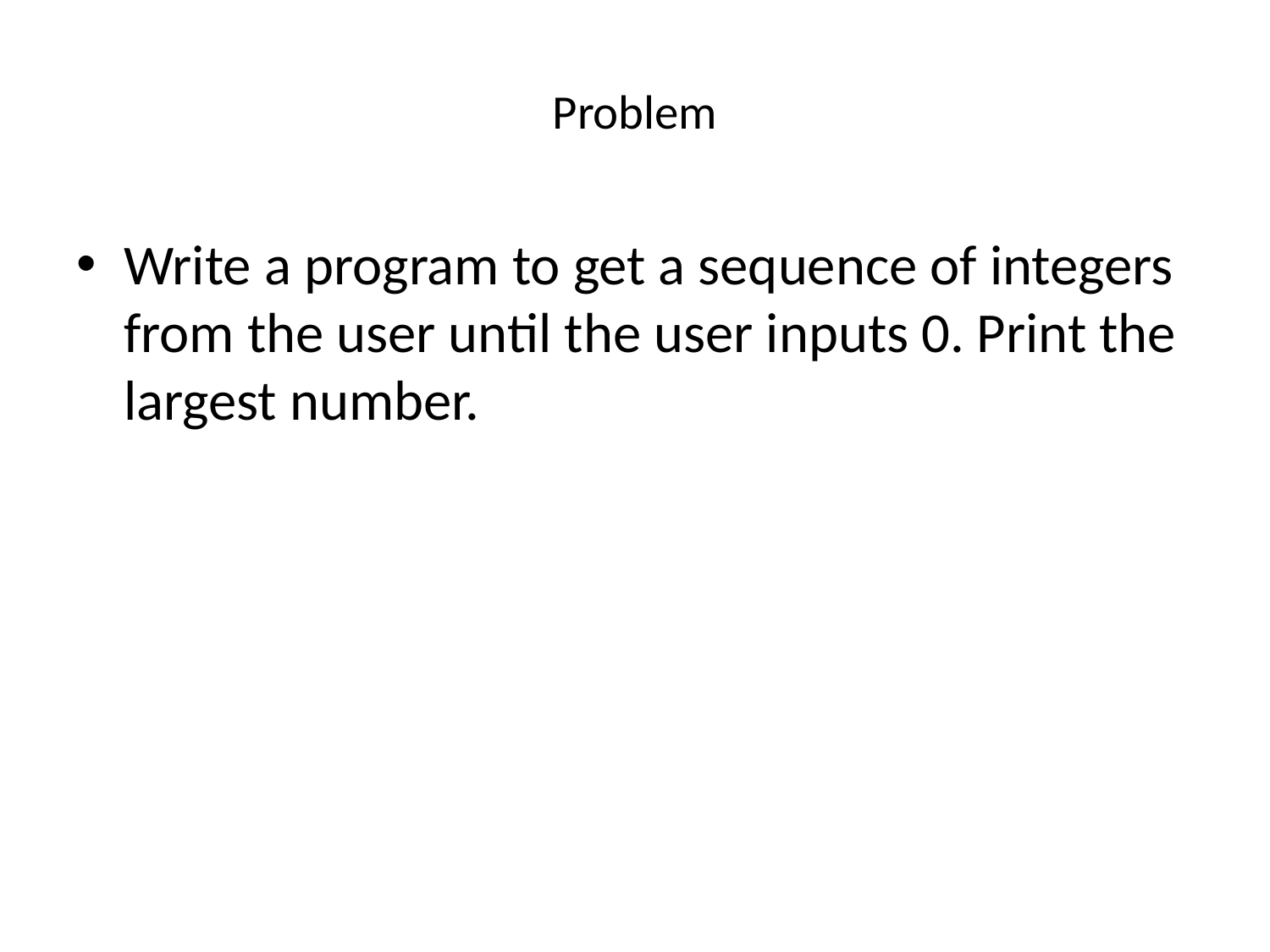

# Problem
Write a program to get a sequence of integers from the user until the user inputs 0. Print the largest number.